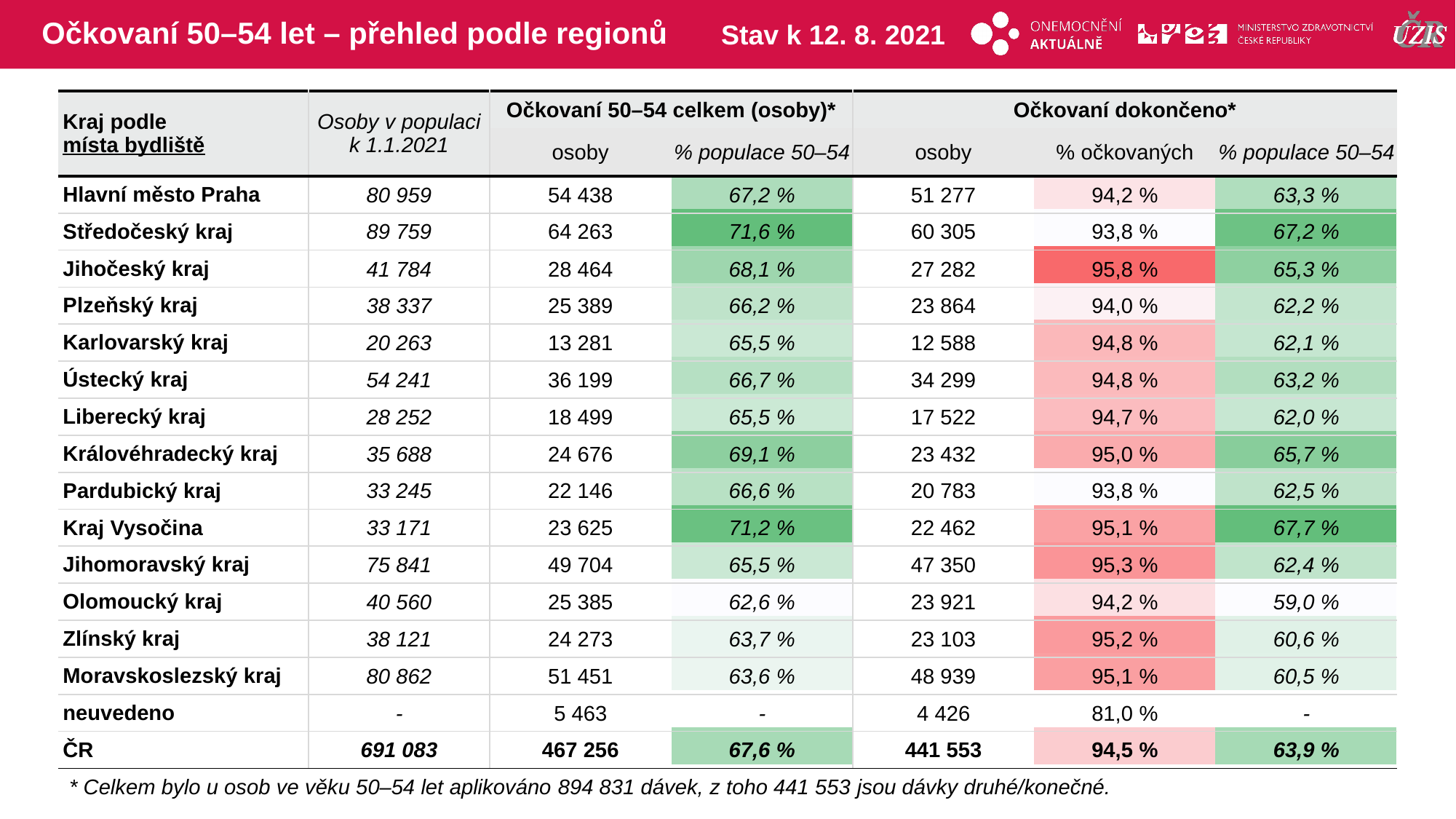

# Očkovaní 50–54 let – přehled podle regionů
Stav k 12. 8. 2021
| Kraj podle místa bydliště | Osoby v populaci k 1.1.2021 | Očkovaní 50–54 celkem (osoby)\* |  | Očkovaní dokončeno\* |  |  |
| --- | --- | --- | --- | --- | --- | --- |
|  |  | osoby | % populace 50–54 | osoby | % očkovaných | % populace 50–54 |
| Hlavní město Praha | 80 959 | 54 438 | 67,2 % | 51 277 | 94,2 % | 63,3 % |
| Středočeský kraj | 89 759 | 64 263 | 71,6 % | 60 305 | 93,8 % | 67,2 % |
| Jihočeský kraj | 41 784 | 28 464 | 68,1 % | 27 282 | 95,8 % | 65,3 % |
| Plzeňský kraj | 38 337 | 25 389 | 66,2 % | 23 864 | 94,0 % | 62,2 % |
| Karlovarský kraj | 20 263 | 13 281 | 65,5 % | 12 588 | 94,8 % | 62,1 % |
| Ústecký kraj | 54 241 | 36 199 | 66,7 % | 34 299 | 94,8 % | 63,2 % |
| Liberecký kraj | 28 252 | 18 499 | 65,5 % | 17 522 | 94,7 % | 62,0 % |
| Královéhradecký kraj | 35 688 | 24 676 | 69,1 % | 23 432 | 95,0 % | 65,7 % |
| Pardubický kraj | 33 245 | 22 146 | 66,6 % | 20 783 | 93,8 % | 62,5 % |
| Kraj Vysočina | 33 171 | 23 625 | 71,2 % | 22 462 | 95,1 % | 67,7 % |
| Jihomoravský kraj | 75 841 | 49 704 | 65,5 % | 47 350 | 95,3 % | 62,4 % |
| Olomoucký kraj | 40 560 | 25 385 | 62,6 % | 23 921 | 94,2 % | 59,0 % |
| Zlínský kraj | 38 121 | 24 273 | 63,7 % | 23 103 | 95,2 % | 60,6 % |
| Moravskoslezský kraj | 80 862 | 51 451 | 63,6 % | 48 939 | 95,1 % | 60,5 % |
| neuvedeno | - | 5 463 | - | 4 426 | 81,0 % | - |
| ČR | 691 083 | 467 256 | 67,6 % | 441 553 | 94,5 % | 63,9 % |
|  |  |  |  |  |  |
| --- | --- | --- | --- | --- | --- |
|  |  |  |  |  |  |
|  |  |  |  |  |  |
|  |  |  |  |  |  |
|  |  |  |  |  |  |
|  |  |  |  |  |  |
|  |  |  |  |  |  |
|  |  |  |  |  |  |
|  |  |  |  |  |  |
|  |  |  |  |  |  |
|  |  |  |  |  |  |
|  |  |  |  |  |  |
|  |  |  |  |  |  |
|  |  |  |  |  |  |
|  |  |  |  |  |  |
|  |  |  |  |  |  |
* Celkem bylo u osob ve věku 50–54 let aplikováno 894 831 dávek, z toho 441 553 jsou dávky druhé/konečné.